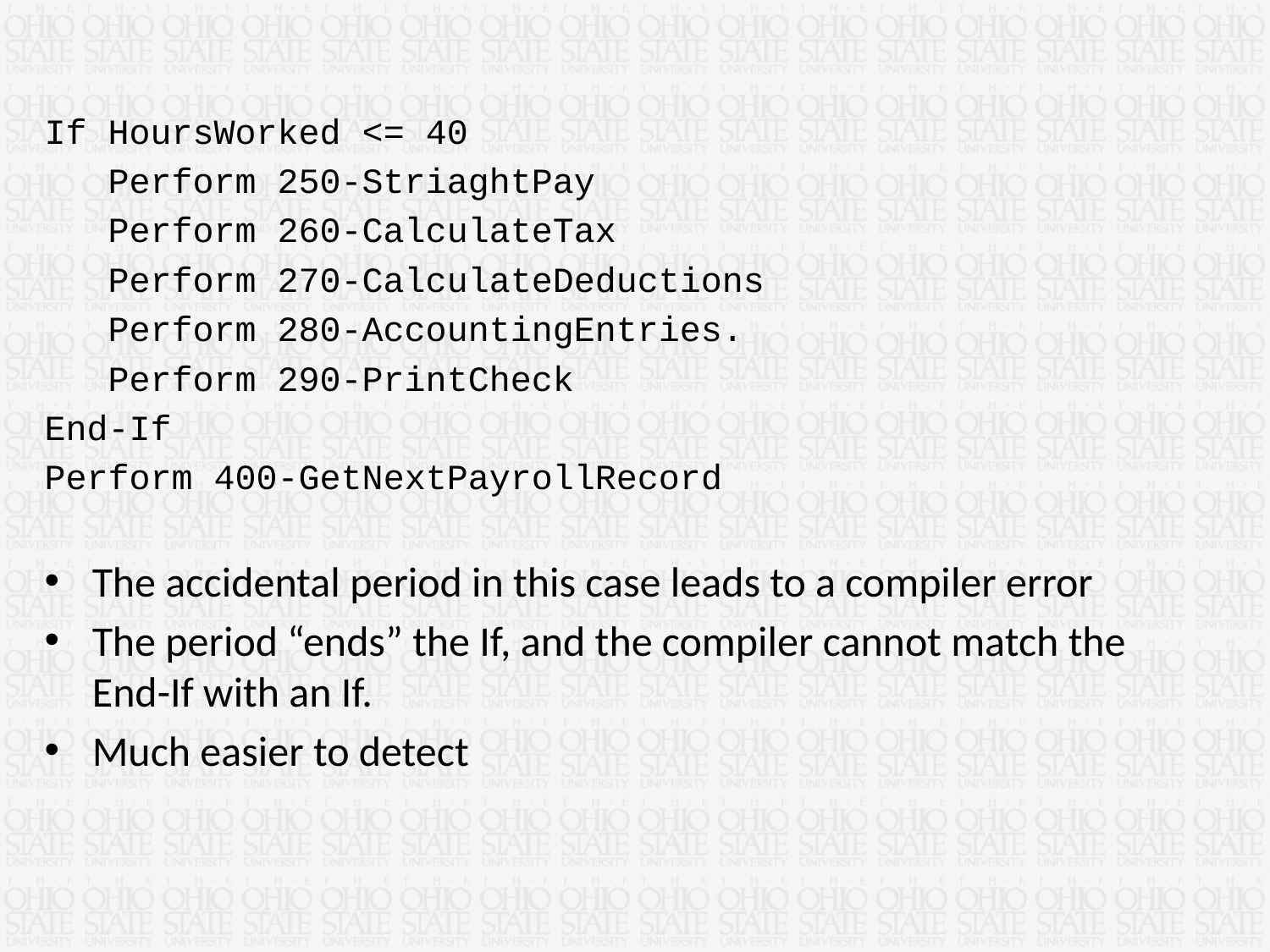

If HoursWorked <= 40
   Perform 250-StriaghtPay
   Perform 260-CalculateTax
   Perform 270-CalculateDeductions
   Perform 280-AccountingEntries.
   Perform 290-PrintCheck
End-If
Perform 400-GetNextPayrollRecord

The accidental period in this case leads to a compiler error
The period “ends” the If, and the compiler cannot match the
End-If with an If.
Much easier to detect